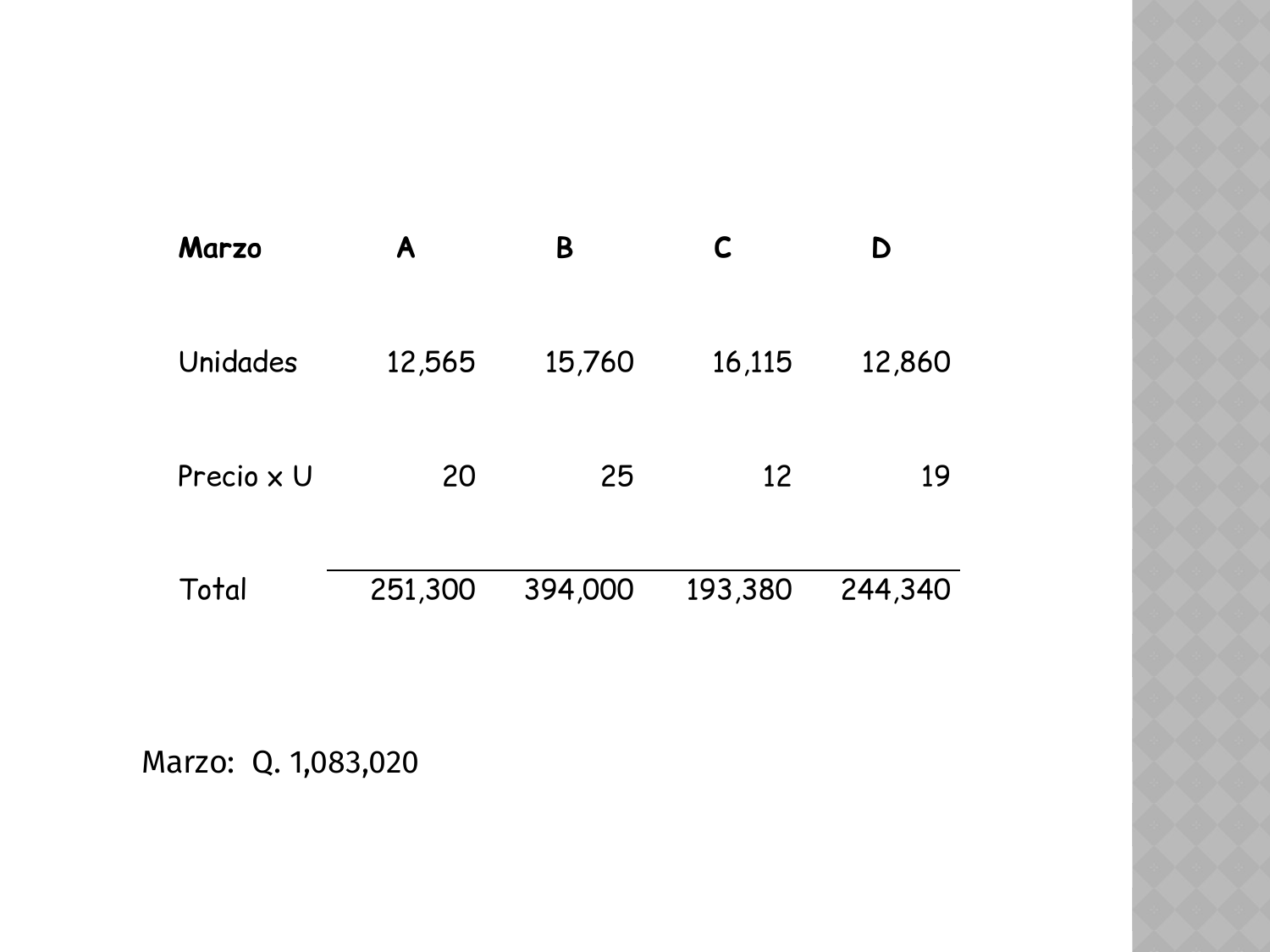

| Marzo | A | B | C | D |
| --- | --- | --- | --- | --- |
| Unidades | 12,565 | 15,760 | 16,115 | 12,860 |
| Precio x U | 20 | 25 | 12 | 19 |
| Total | 251,300 | 394,000 | 193,380 | 244,340 |
Marzo:  Q. 1,083,020